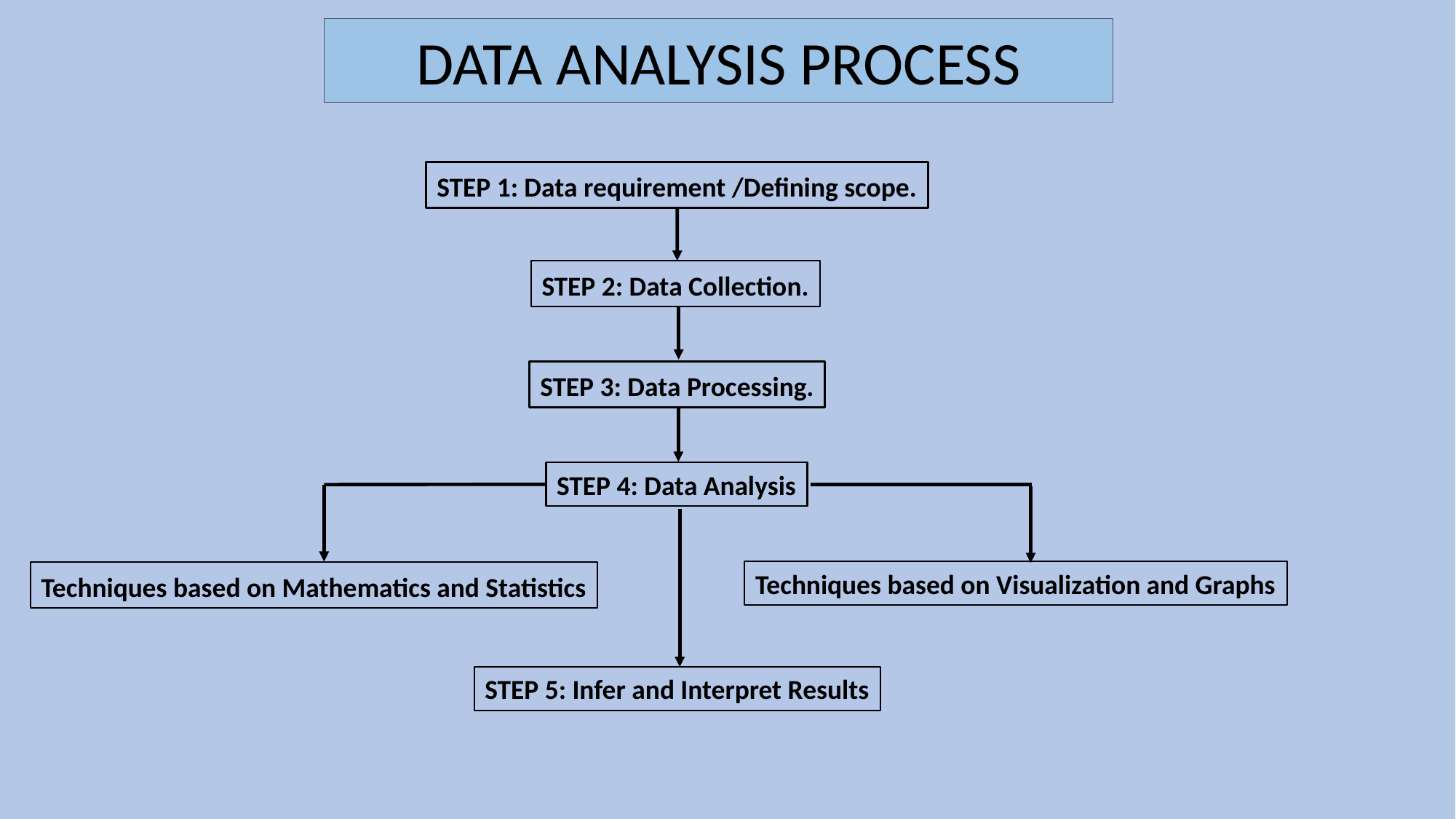

DATA ANALYSIS PROCESS
STEP 1: Data requirement /Defining scope.
STEP 2: Data Collection.
STEP 3: Data Processing.
STEP 4: Data Analysis
Techniques based on Visualization and Graphs
Techniques based on Mathematics and Statistics
STEP 5: Infer and Interpret Results